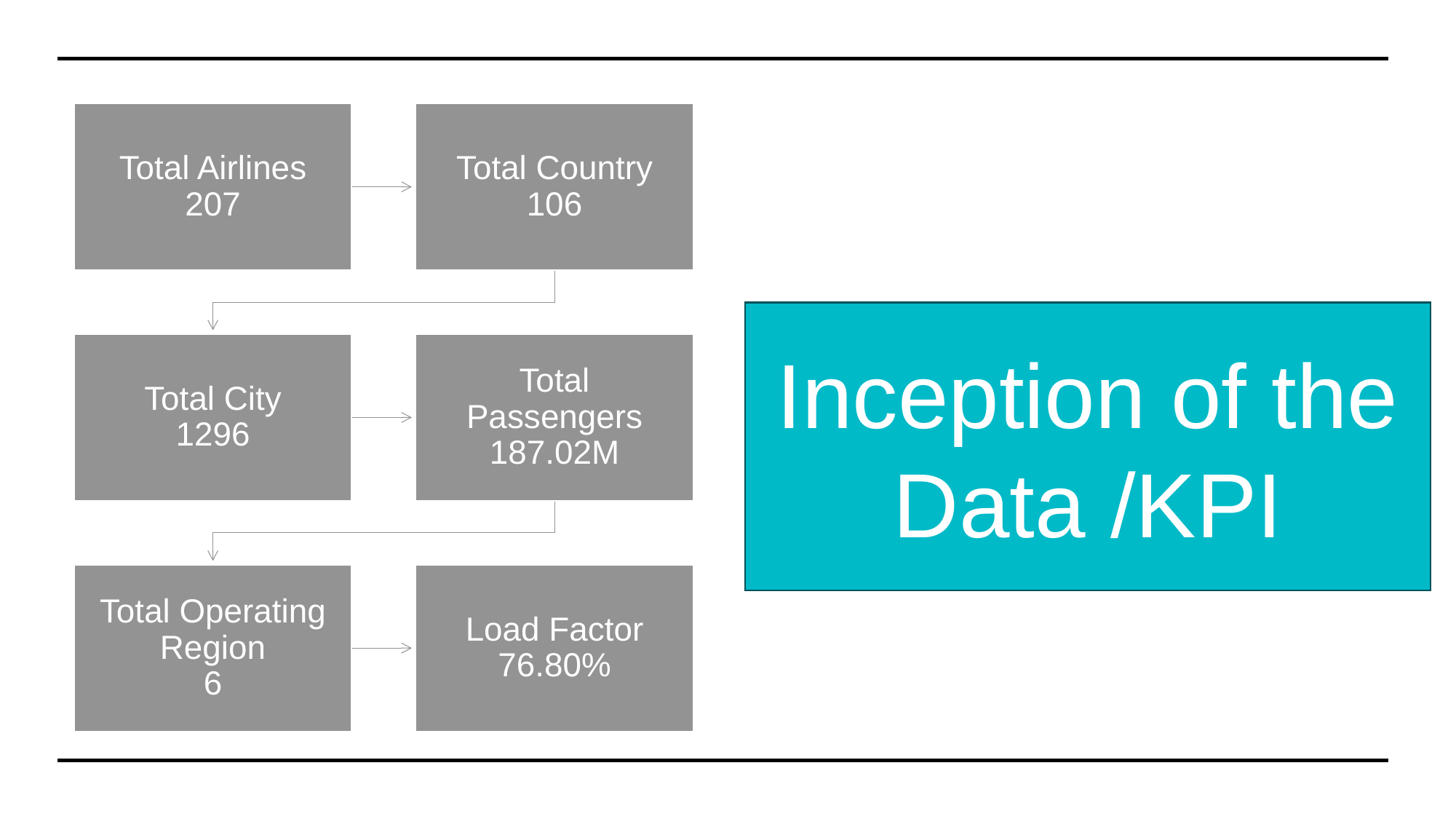

Total Airlines
207

Total Country
106

Total City
1296

Total Passengers
187.02M

Total Operating Region
6
Load Factor
76.80%
Inception of the Data /KPI